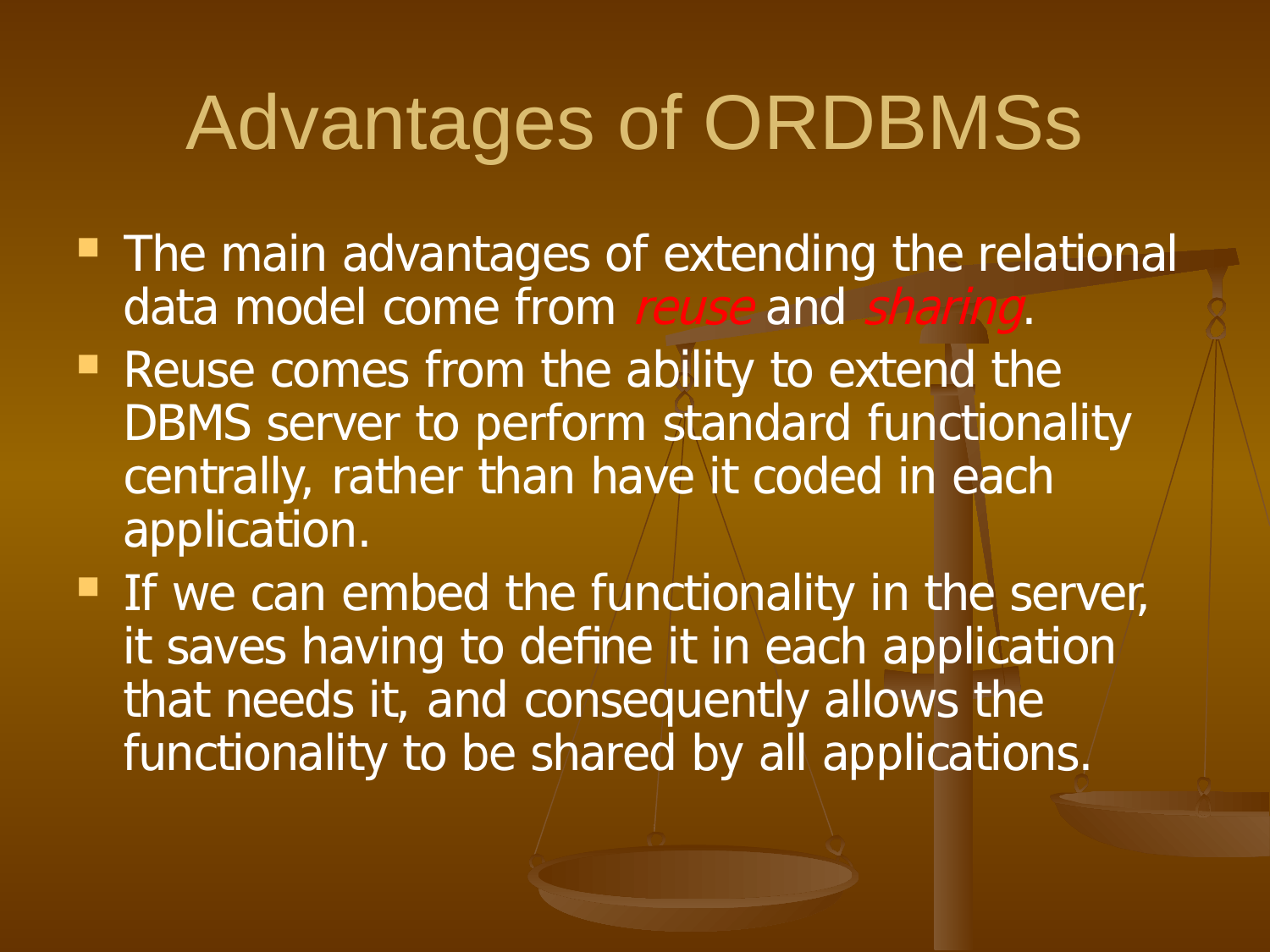

# Advantages of ORDBMSs
The main advantages of extending the relational data model come from reuse and sharing.
Reuse comes from the ability to extend the DBMS server to perform standard functionality centrally, rather than have it coded in each application.
If we can embed the functionality in the server, it saves having to define it in each application that needs it, and consequently allows the functionality to be shared by all applications.